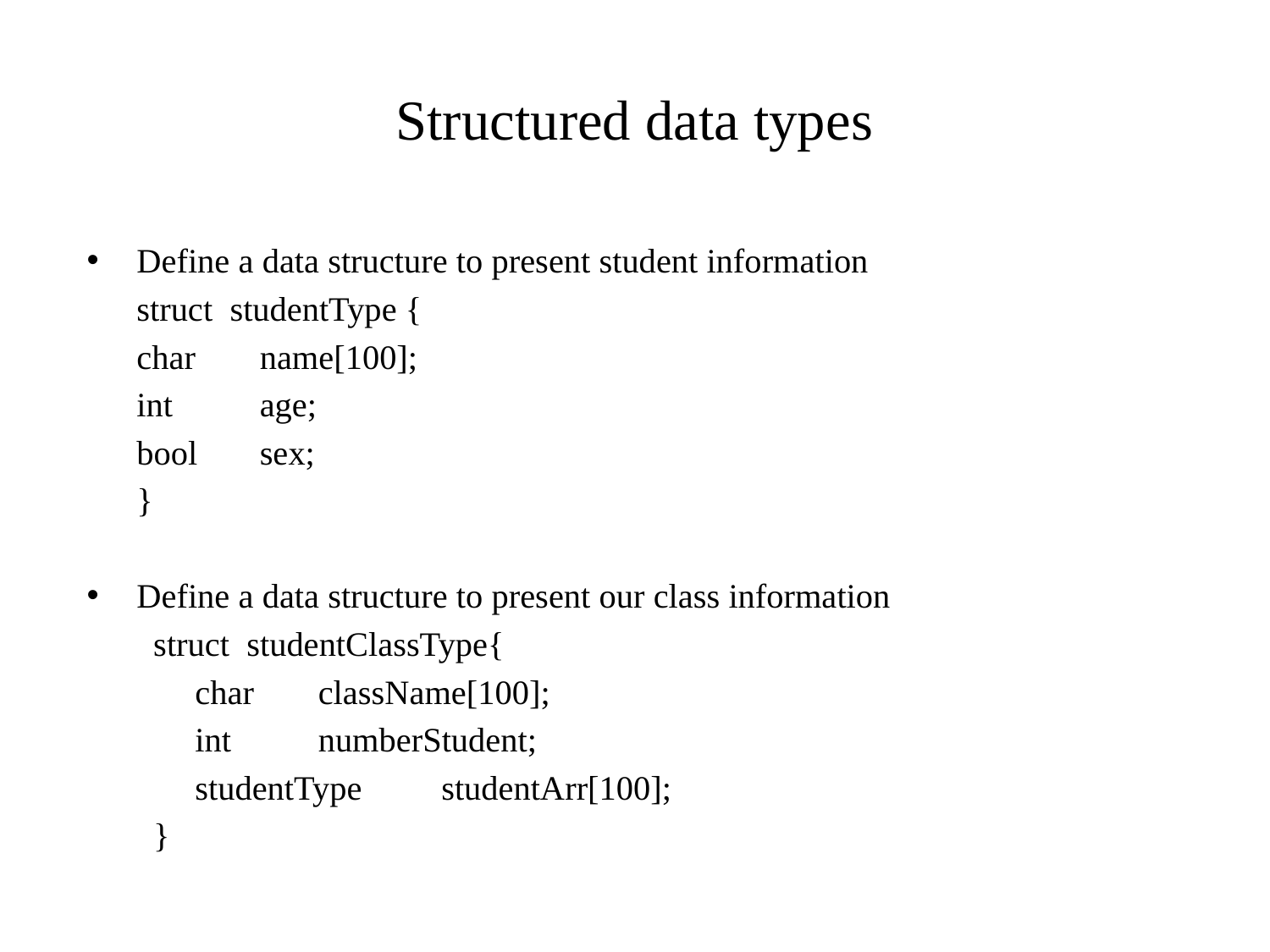

# Structured data types
Define a data structure to present student information
	struct  studentType {
		char 	name[100];
		int	age;
		bool	sex;
	}

Define a data structure to present our class information
struct  studentClassType{
	char		className[100];
	int		numberStudent;
	studentType	studentArr[100];
}